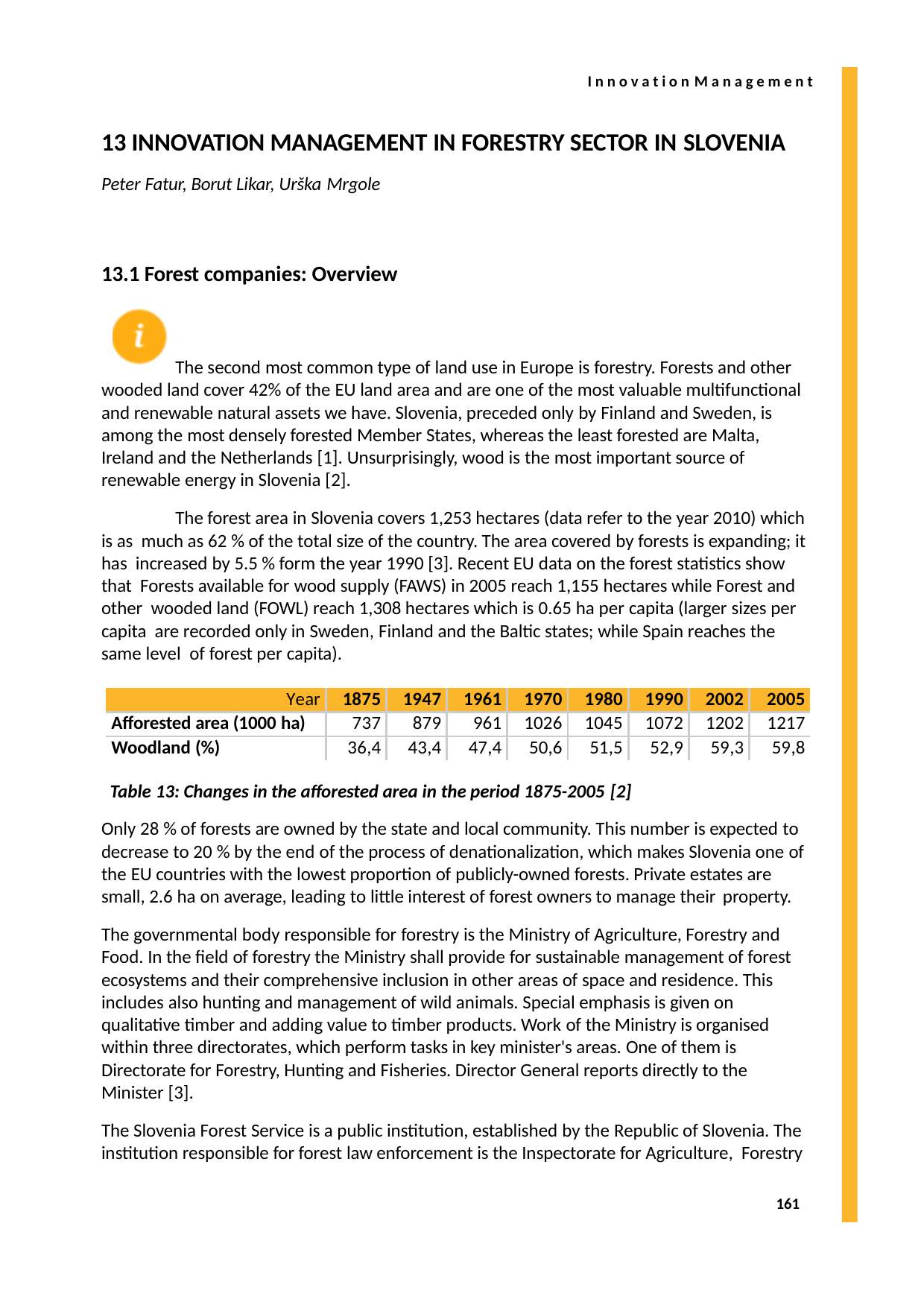

I n n o v a t i o n M a n a g e m e n t

13 INNOVATION MANAGEMENT IN FORESTRY SECTOR IN SLOVENIA
Peter Fatur, Borut Likar, Urška Mrgole
13.1 Forest companies: Overview

The second most common type of land use in Europe is forestry. Forests and other  wooded land cover 42% of the EU land area and are one of the most valuable multifunctional  and renewable natural assets we have. Slovenia, preceded only by Finland and Sweden, is  among the most densely forested Member States, whereas the least forested are Malta,  Ireland and the Netherlands [1]. Unsurprisingly, wood is the most important source of  renewable energy in Slovenia [2].
The forest area in Slovenia covers 1,253 hectares (data refer to the year 2010) which is as  much as 62 % of the total size of the country. The area covered by forests is expanding; it has  increased by 5.5 % form the year 1990 [3]. Recent EU data on the forest statistics show that  Forests available for wood supply (FAWS) in 2005 reach 1,155 hectares while Forest and other  wooded land (FOWL) reach 1,308 hectares which is 0.65 ha per capita (larger sizes per capita  are recorded only in Sweden, Finland and the Baltic states; while Spain reaches the same level  of forest per capita).
| Year | 1875 | 1947 | 1961 | 1970 | 1980 | 1990 | 2002 | 2005 |
| --- | --- | --- | --- | --- | --- | --- | --- | --- |
| Afforested area (1000 ha) | 737 | 879 | 961 | 1026 | 1045 | 1072 | 1202 | 1217 |
| Woodland (%) | 36,4 | 43,4 | 47,4 | 50,6 | 51,5 | 52,9 | 59,3 | 59,8 |
Table 13: Changes in the afforested area in the period 1875-2005 [2]
Only 28 % of forests are owned by the state and local community. This number is expected to  decrease to 20 % by the end of the process of denationalization, which makes Slovenia one of  the EU countries with the lowest proportion of publicly-owned forests. Private estates are  small, 2.6 ha on average, leading to little interest of forest owners to manage their property.
The governmental body responsible for forestry is the Ministry of Agriculture, Forestry and  Food. In the field of forestry the Ministry shall provide for sustainable management of forest  ecosystems and their comprehensive inclusion in other areas of space and residence. This  includes also hunting and management of wild animals. Special emphasis is given on  qualitative timber and adding value to timber products. Work of the Ministry is organised  within three directorates, which perform tasks in key minister's areas. One of them is  Directorate for Forestry, Hunting and Fisheries. Director General reports directly to the  Minister [3].
The Slovenia Forest Service is a public institution, established by the Republic of Slovenia. The  institution responsible for forest law enforcement is the Inspectorate for Agriculture, Forestry

161